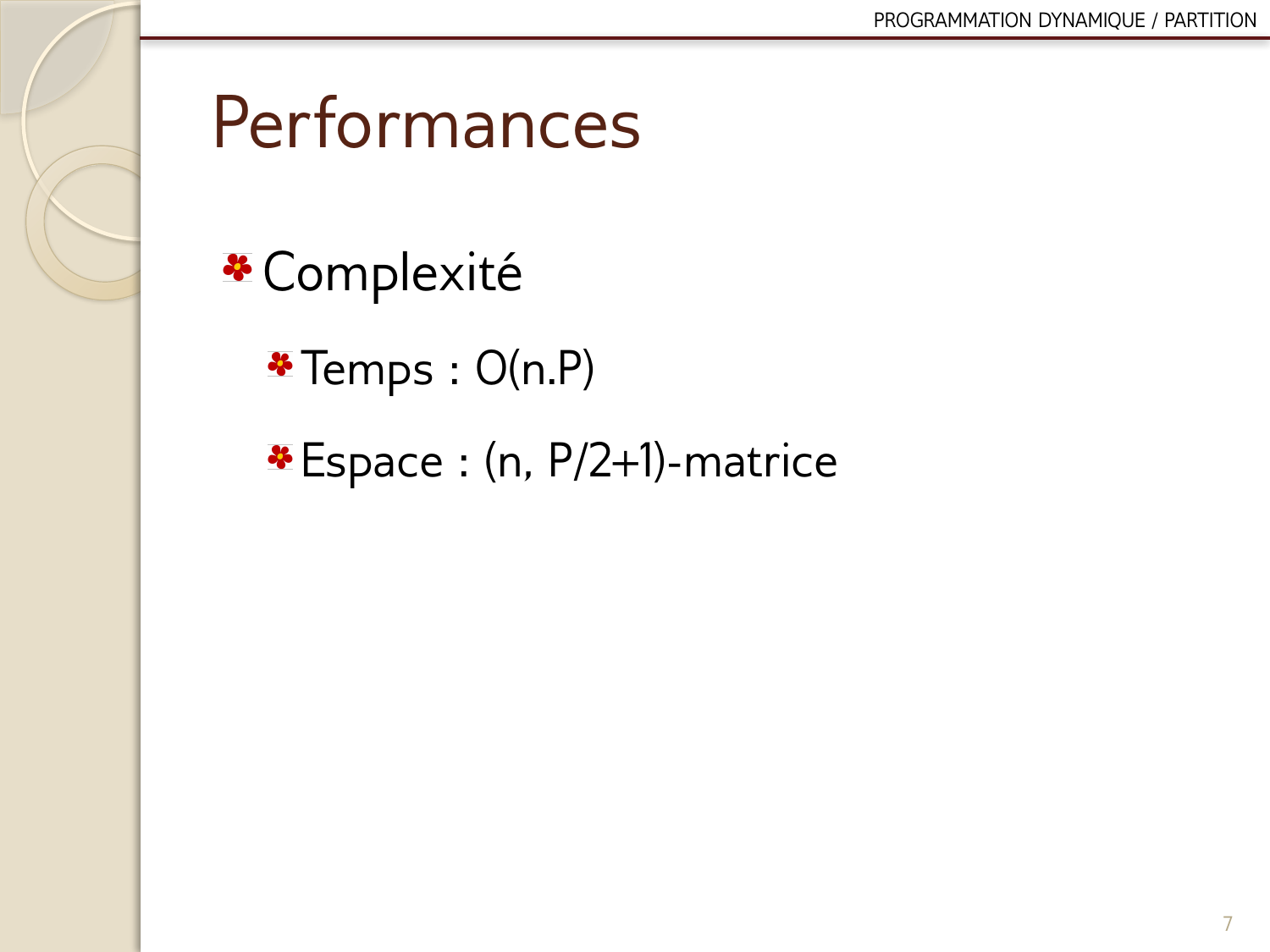

Programmation dynamique / partition
# Performances
Complexité
Temps : O(n.P)
Espace : (n, P/2+1)-matrice

7